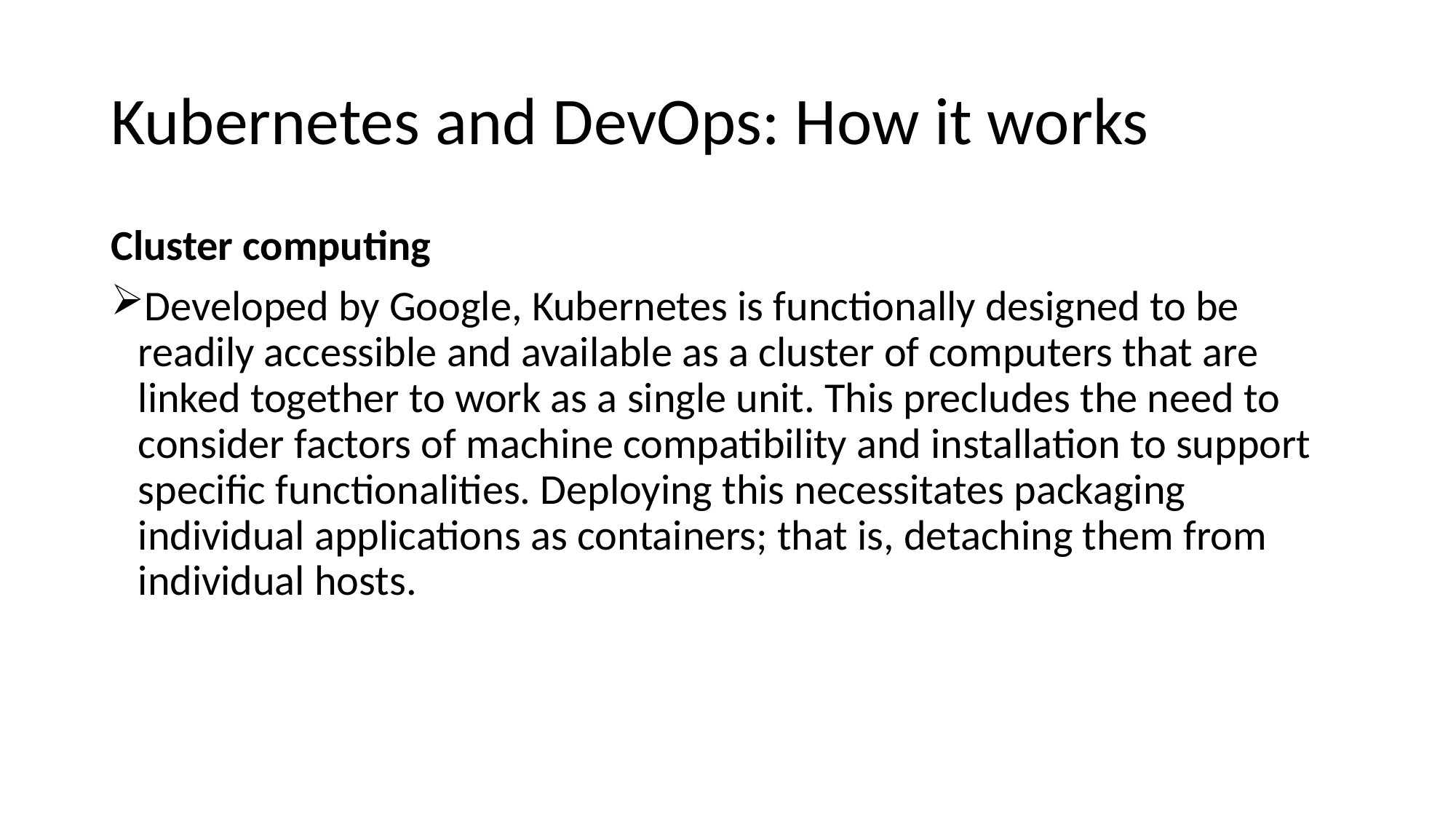

# Kubernetes and DevOps: How it works
Cluster computing
Developed by Google, Kubernetes is functionally designed to be readily accessible and available as a cluster of computers that are linked together to work as a single unit. This precludes the need to consider factors of machine compatibility and installation to support specific functionalities. Deploying this necessitates packaging individual applications as containers; that is, detaching them from individual hosts.